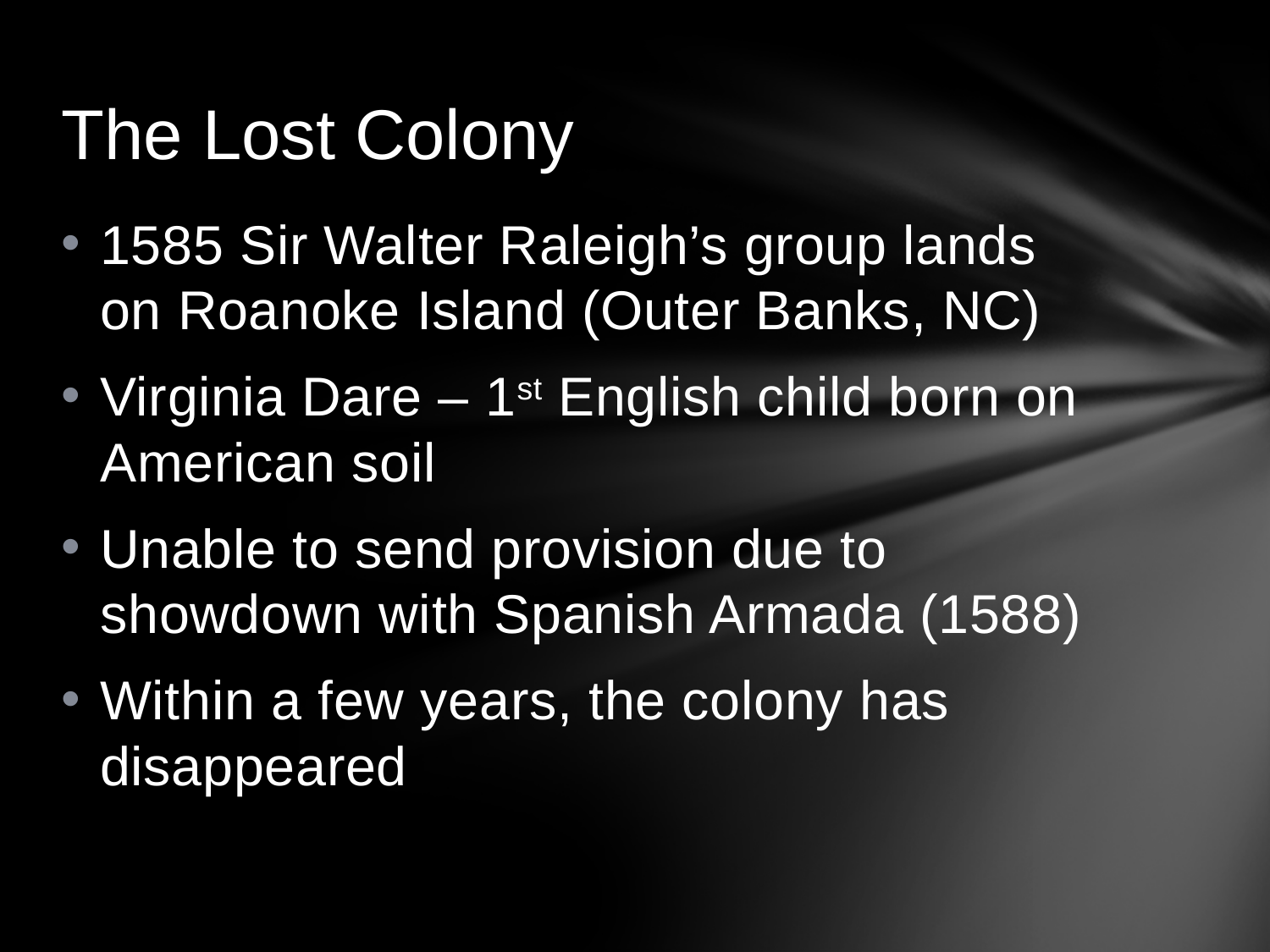

# The Lost Colony
1585 Sir Walter Raleigh’s group lands on Roanoke Island (Outer Banks, NC)
Virginia Dare – 1st English child born on American soil
Unable to send provision due to showdown with Spanish Armada (1588)
Within a few years, the colony has disappeared